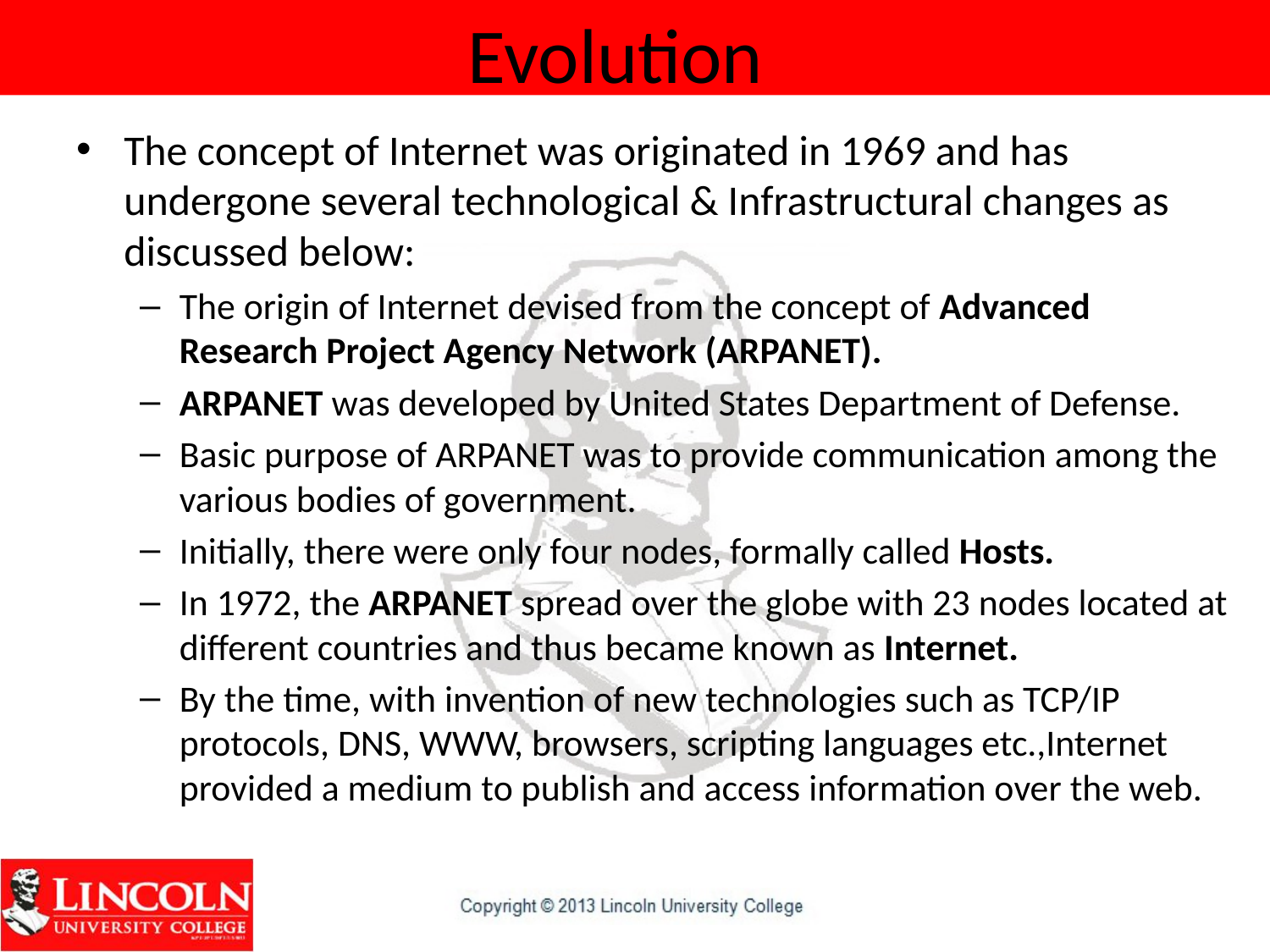

# Evolution
The concept of Internet was originated in 1969 and has undergone several technological & Infrastructural changes as discussed below:
The origin of Internet devised from the concept of Advanced Research Project Agency Network (ARPANET).
ARPANET was developed by United States Department of Defense.
Basic purpose of ARPANET was to provide communication among the various bodies of government.
Initially, there were only four nodes, formally called Hosts.
In 1972, the ARPANET spread over the globe with 23 nodes located at different countries and thus became known as Internet.
By the time, with invention of new technologies such as TCP/IP protocols, DNS, WWW, browsers, scripting languages etc.,Internet provided a medium to publish and access information over the web.